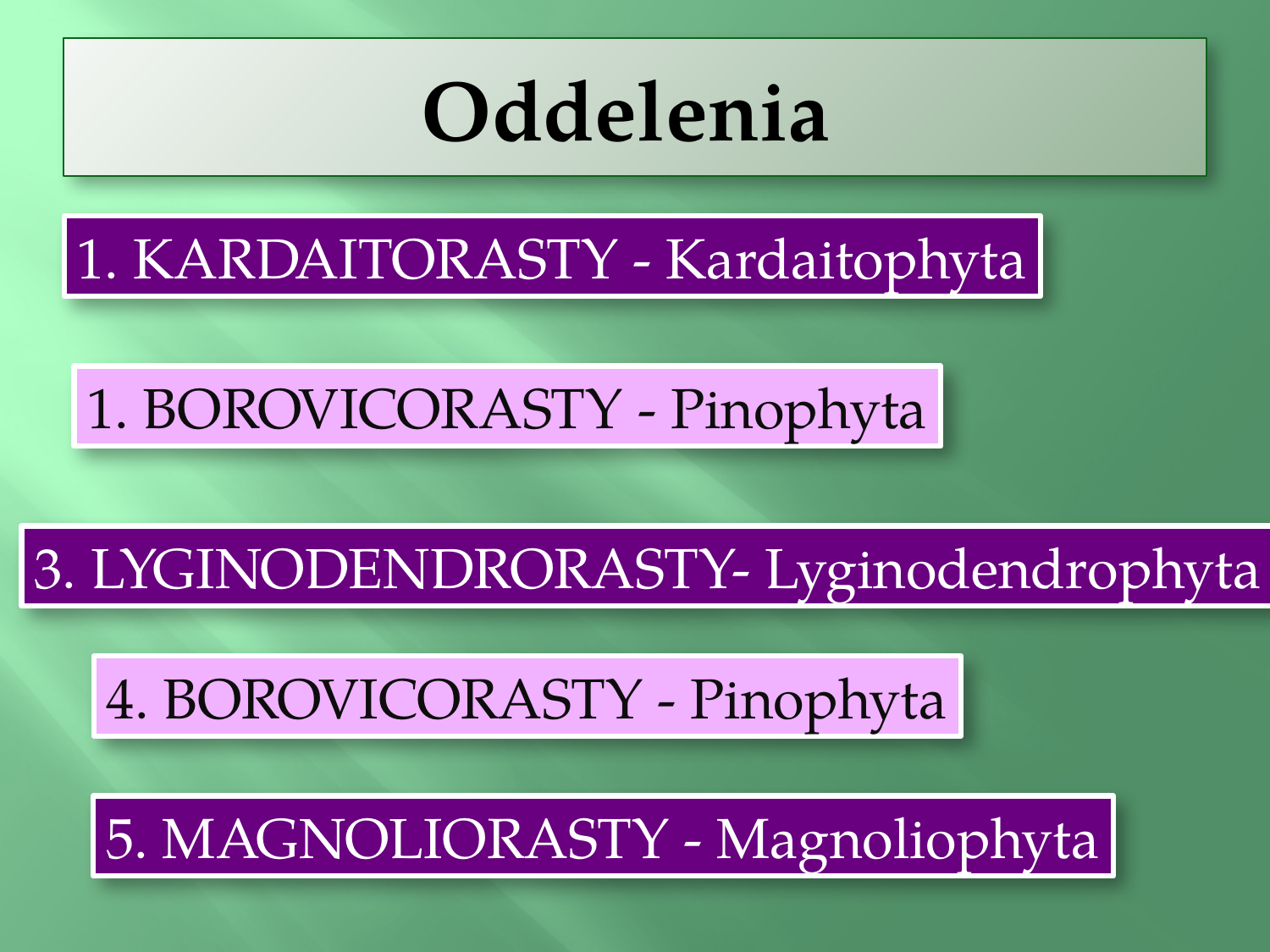

# Oddelenia
1. KARDAITORASTY - Kardaitophyta
1. BOROVICORASTY - Pinophyta
3. LYGINODENDRORASTY- Lyginodendrophyta
4. BOROVICORASTY - Pinophyta
5. MAGNOLIORASTY - Magnoliophyta